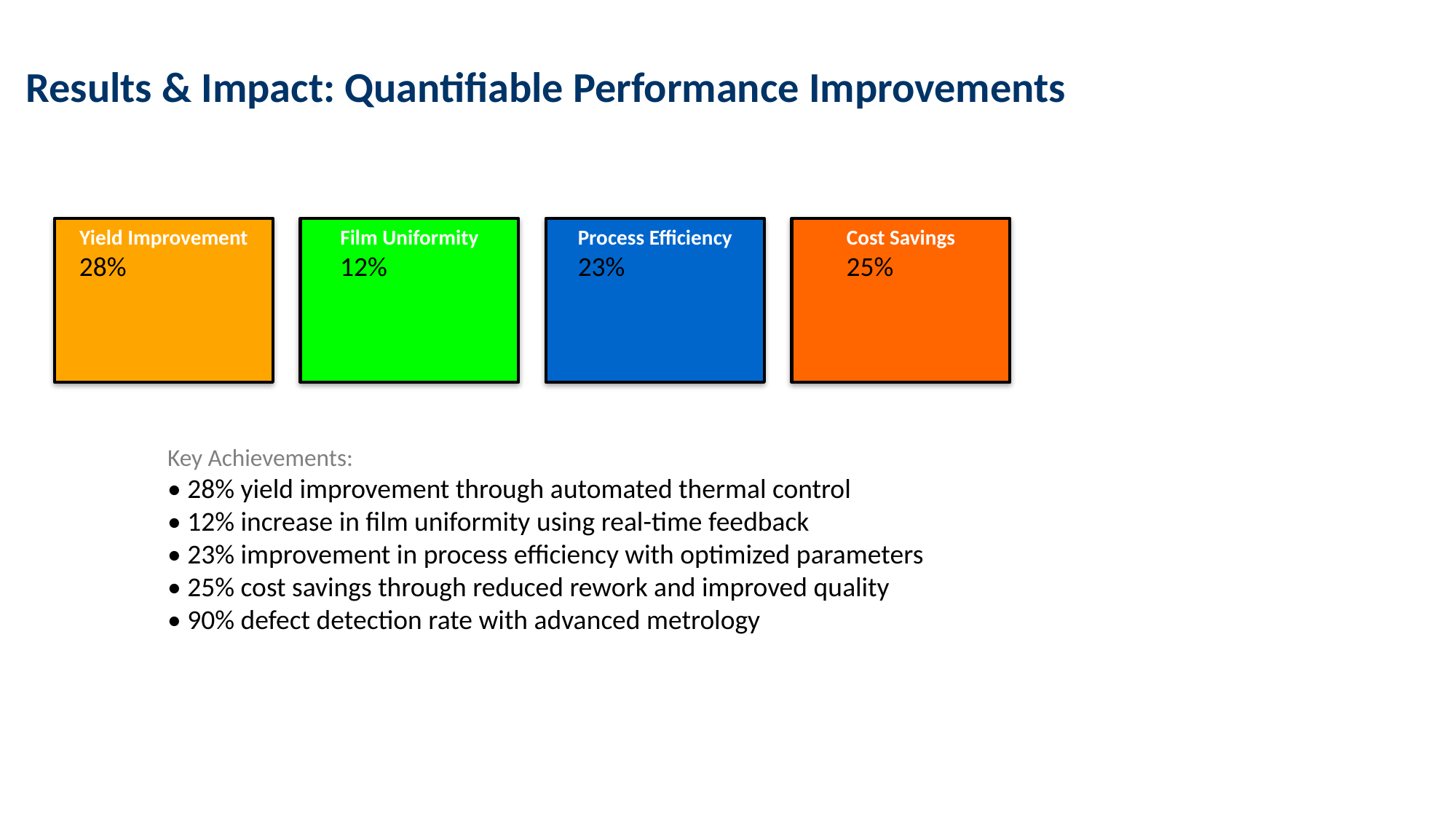

Results & Impact: Quantifiable Performance Improvements

Yield Improvement
28%

Film Uniformity
12%

Process Efficiency
23%

Cost Savings
25%
Key Achievements:
• 28% yield improvement through automated thermal control
• 12% increase in film uniformity using real-time feedback
• 23% improvement in process efficiency with optimized parameters
• 25% cost savings through reduced rework and improved quality
• 90% defect detection rate with advanced metrology